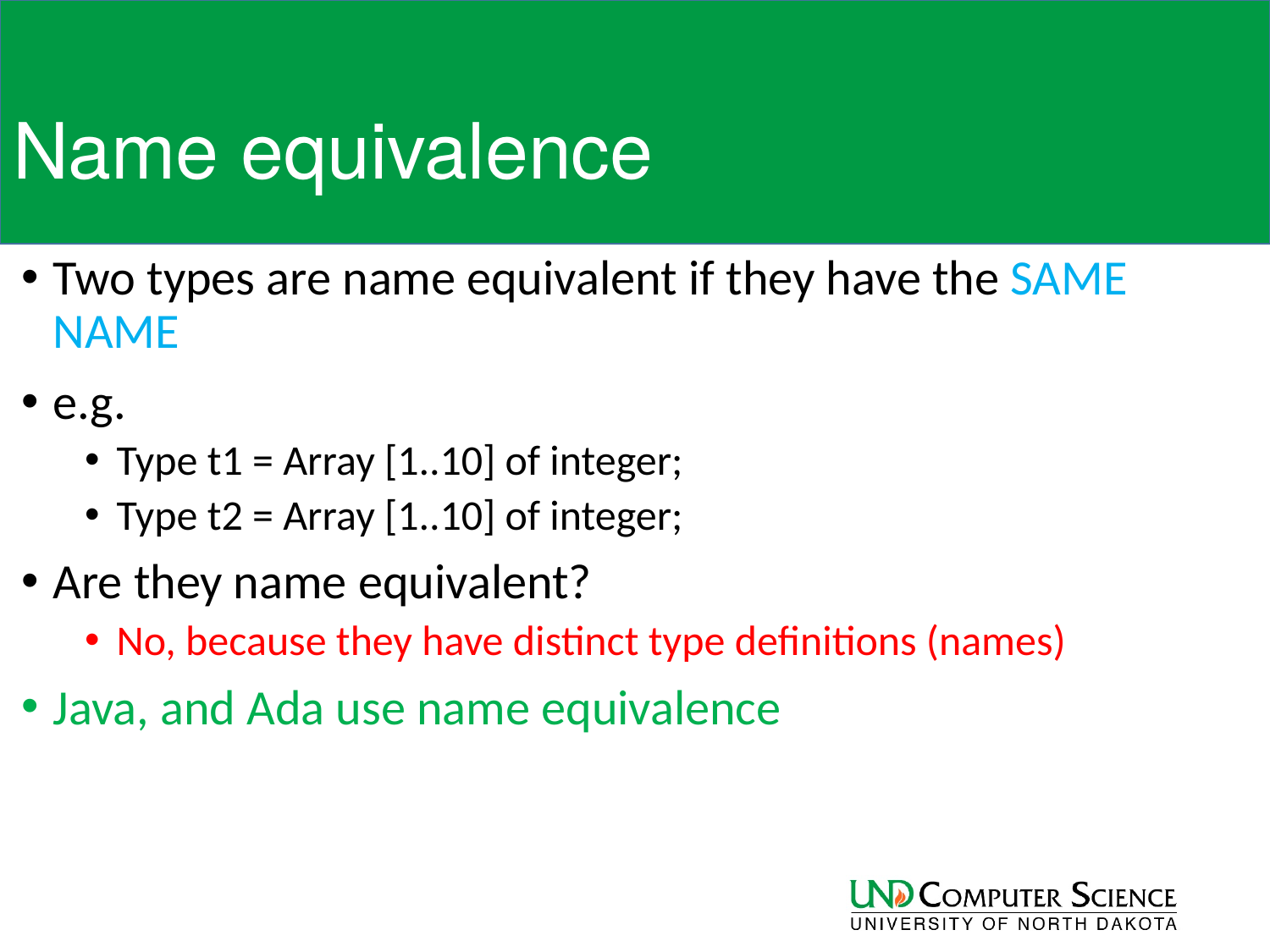

# Name equivalence
Two types are name equivalent if they have the SAME NAME
e.g.
Type t1 = Array [1..10] of integer;
Type t2 = Array [1..10] of integer;
Are they name equivalent?
No, because they have distinct type definitions (names)
Java, and Ada use name equivalence
31